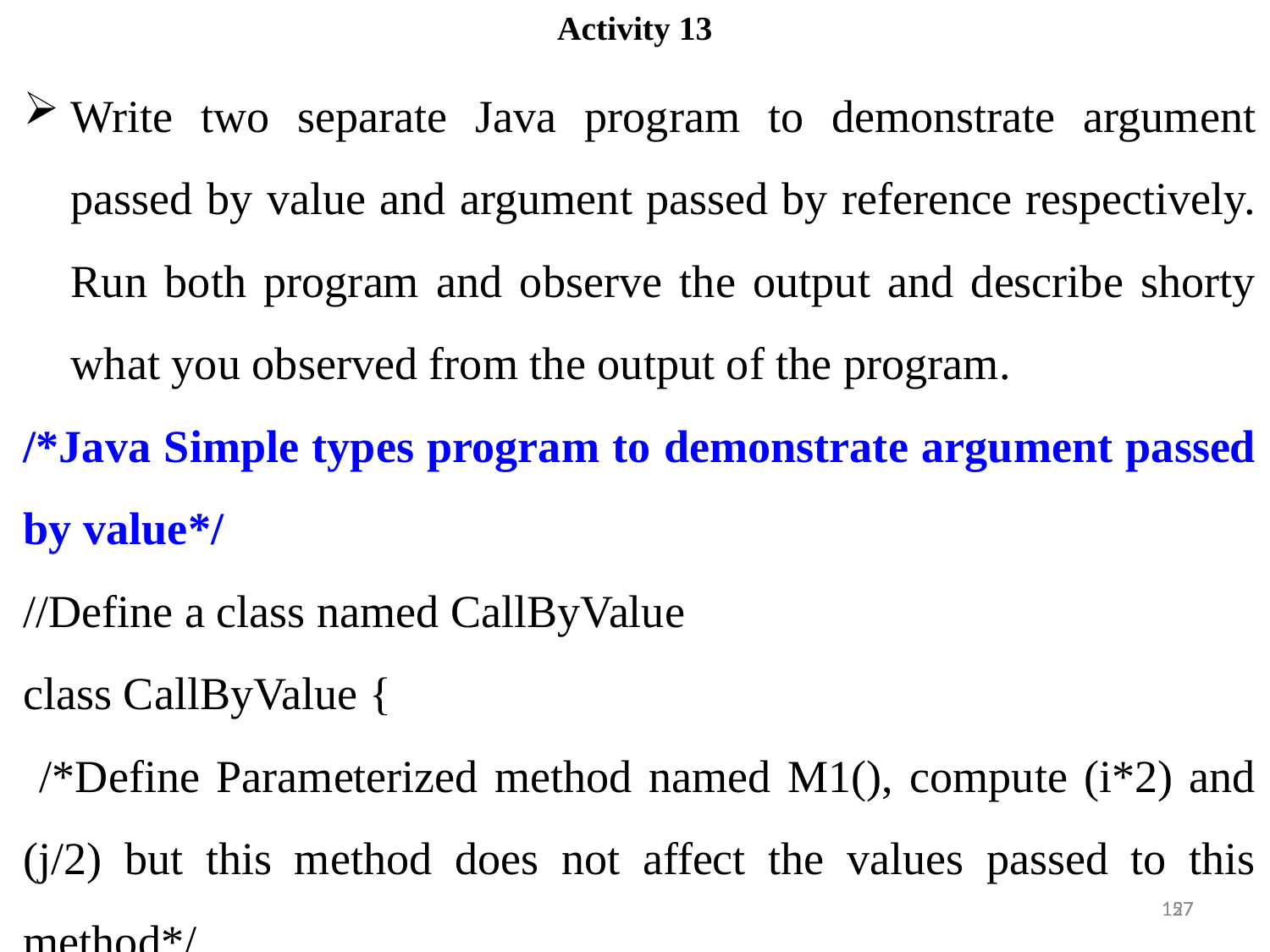

Activity 13
Write two separate Java program to demonstrate argument passed by value and argument passed by reference respectively. Run both program and observe the output and describe shorty what you observed from the output of the program.
/*Java Simple types program to demonstrate argument passed by value*/
//Define a class named CallByValue
class CallByValue {
 /*Define Parameterized method named M1(), compute (i*2) and (j/2) but this method does not affect the values passed to this method*/
27
157